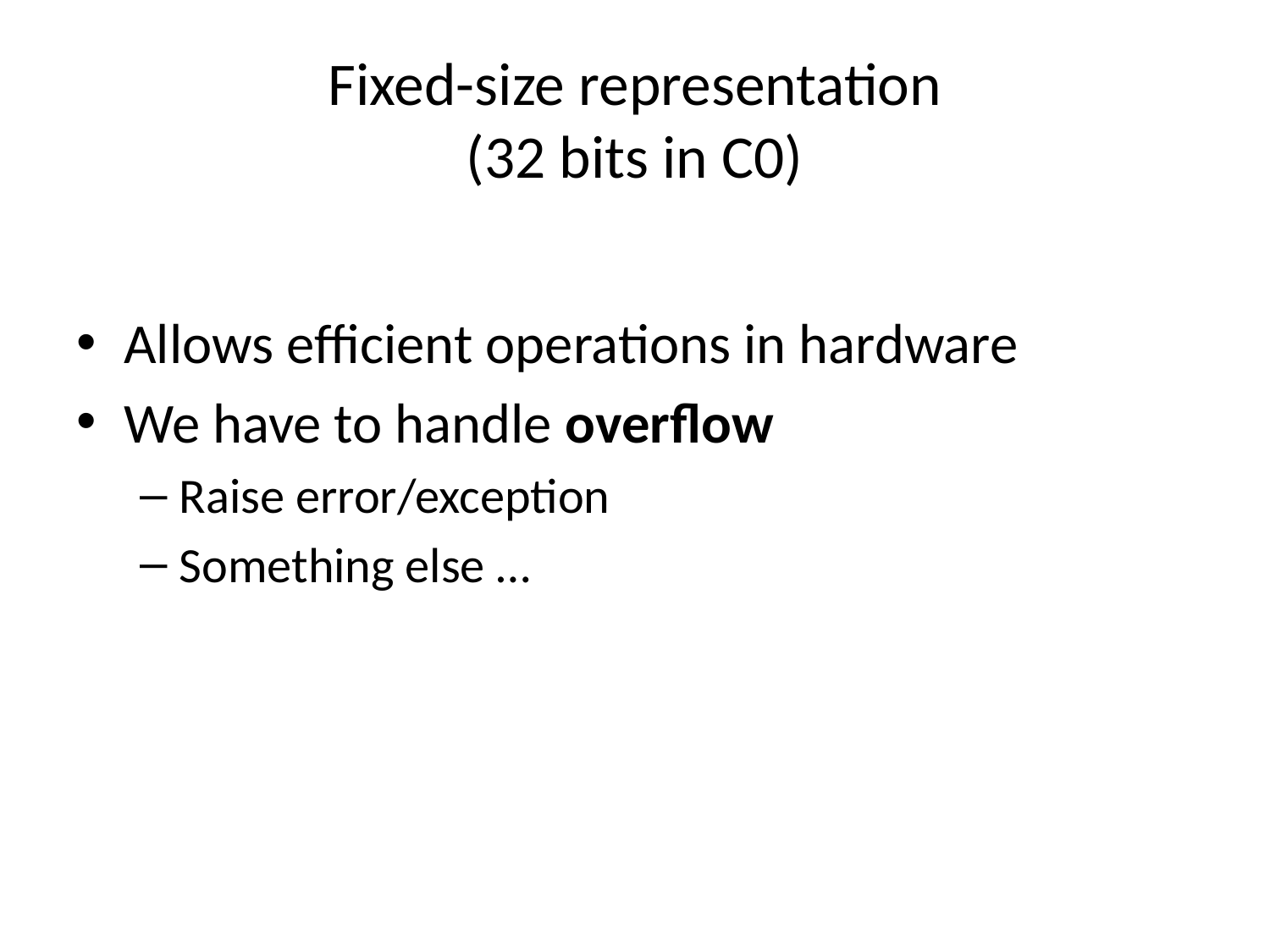

# Fixed-size representation (32 bits in C0)

Allows efficient operations in hardware
We have to handle overflow
Raise error/exception
Something else …